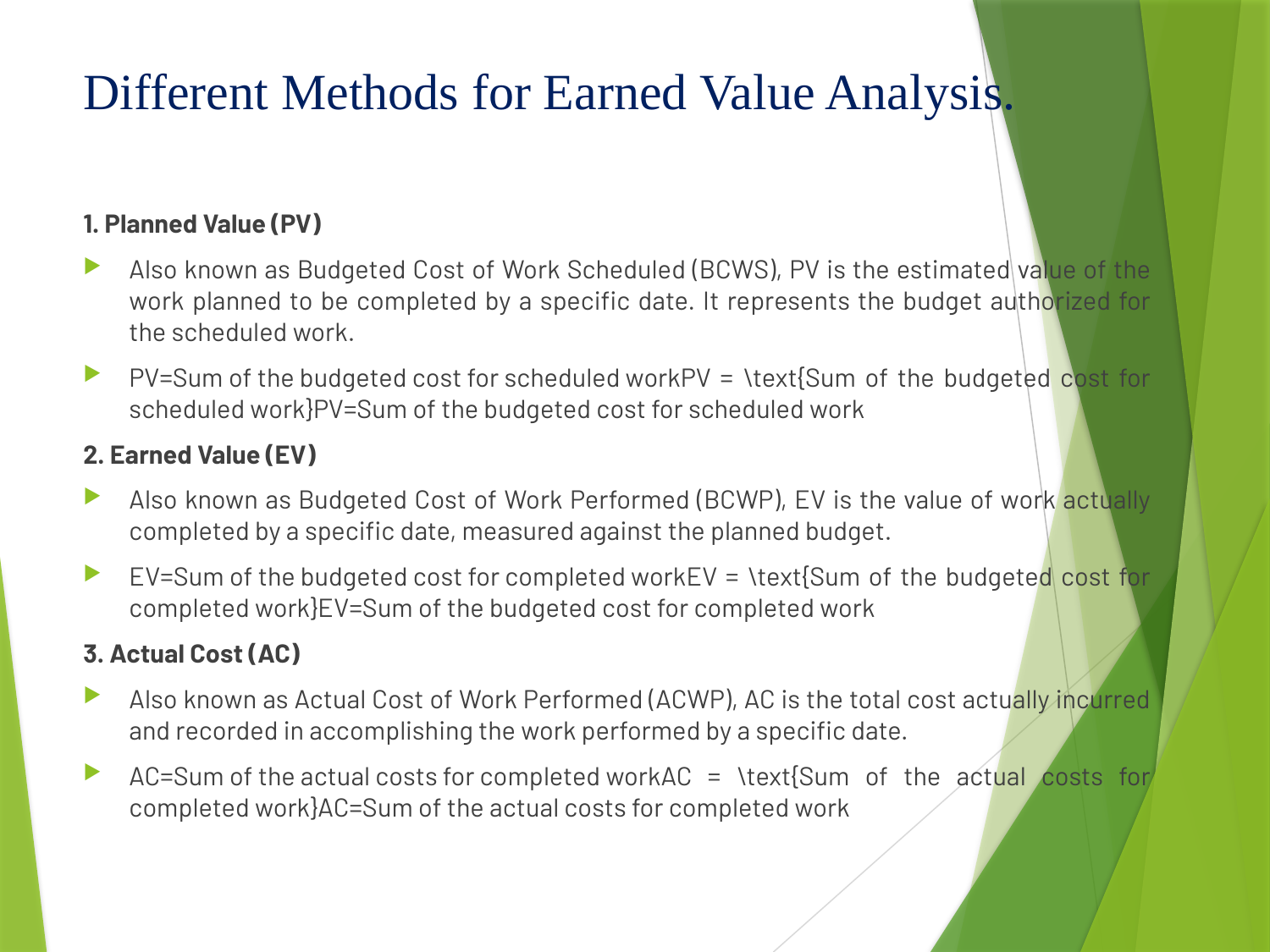

# Different Methods for Earned Value Analysis.
1. Planned Value (PV)
Also known as Budgeted Cost of Work Scheduled (BCWS), PV is the estimated value of the work planned to be completed by a specific date. It represents the budget authorized for the scheduled work.
PV=Sum of the budgeted cost for scheduled workPV = \text{Sum of the budgeted cost for scheduled work}PV=Sum of the budgeted cost for scheduled work
2. Earned Value (EV)
Also known as Budgeted Cost of Work Performed (BCWP), EV is the value of work actually completed by a specific date, measured against the planned budget.
EV=Sum of the budgeted cost for completed workEV = \text{Sum of the budgeted cost for completed work}EV=Sum of the budgeted cost for completed work
3. Actual Cost (AC)
Also known as Actual Cost of Work Performed (ACWP), AC is the total cost actually incurred and recorded in accomplishing the work performed by a specific date.
AC=Sum of the actual costs for completed workAC = \text{Sum of the actual costs for completed work}AC=Sum of the actual costs for completed work